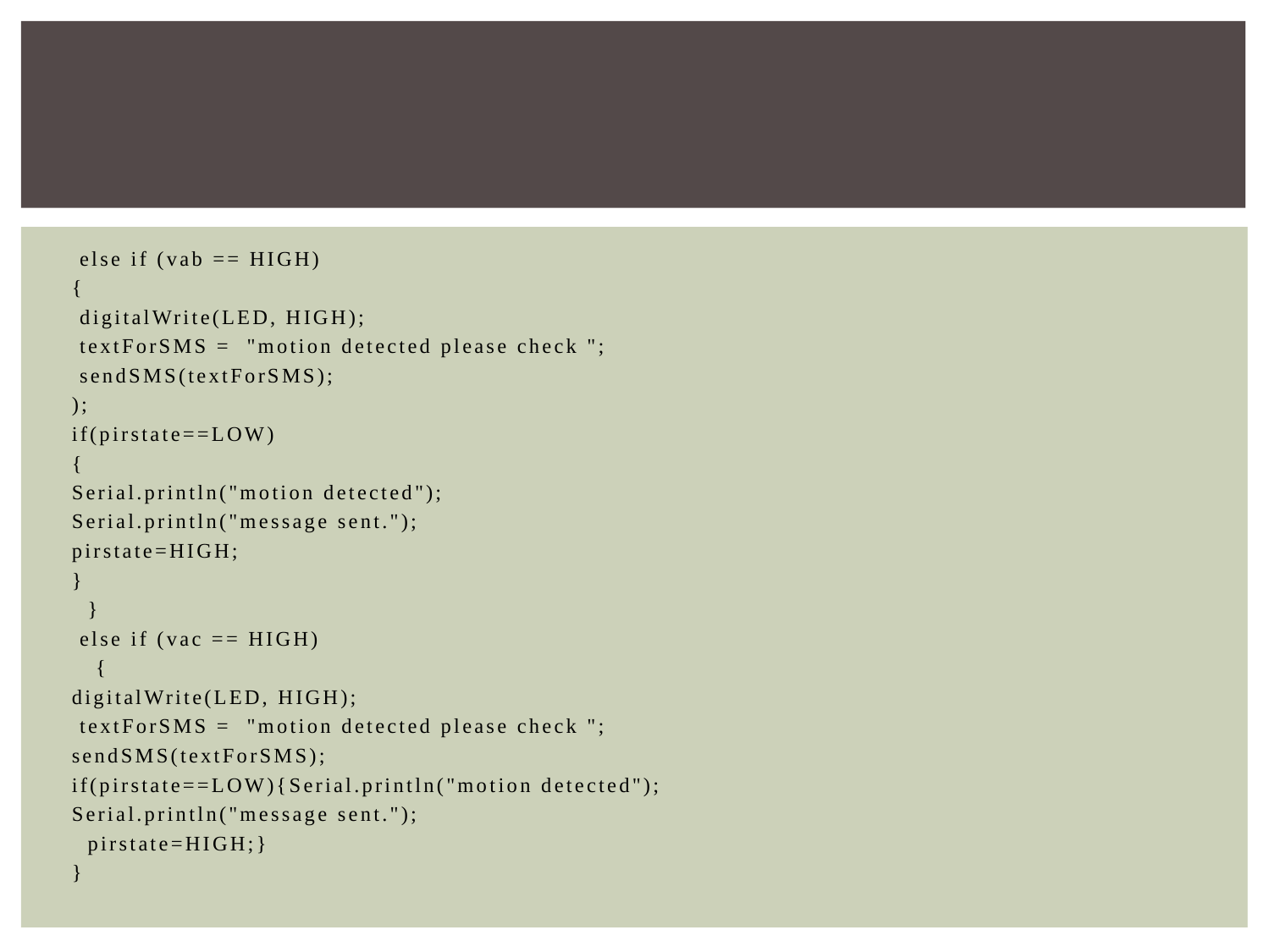

#
 else if (vab == HIGH)
{
 digitalWrite(LED, HIGH);
 textForSMS =  "motion detected please check ";
 sendSMS(textForSMS);
);
if(pirstate==LOW)
{
Serial.println("motion detected");
Serial.println("message sent.");
pirstate=HIGH;
}
  }
 else if (vac == HIGH)
   {
digitalWrite(LED, HIGH);
 textForSMS =  "motion detected please check ";
sendSMS(textForSMS);
if(pirstate==LOW){Serial.println("motion detected");
Serial.println("message sent.");
  pirstate=HIGH;}
}